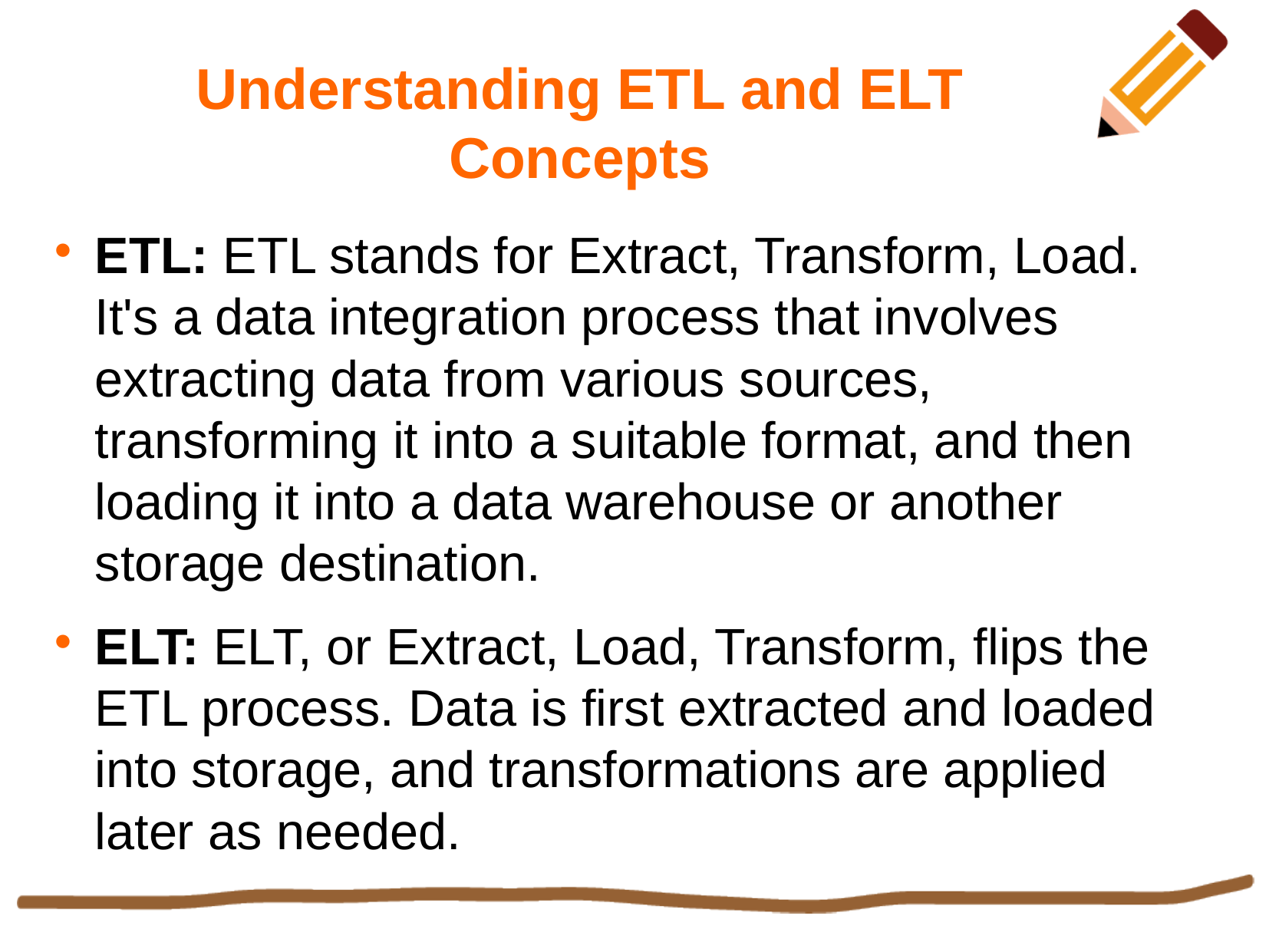

Understanding ETL and ELT Concepts
ETL: ETL stands for Extract, Transform, Load. It's a data integration process that involves extracting data from various sources, transforming it into a suitable format, and then loading it into a data warehouse or another storage destination.
ELT: ELT, or Extract, Load, Transform, flips the ETL process. Data is first extracted and loaded into storage, and transformations are applied later as needed.